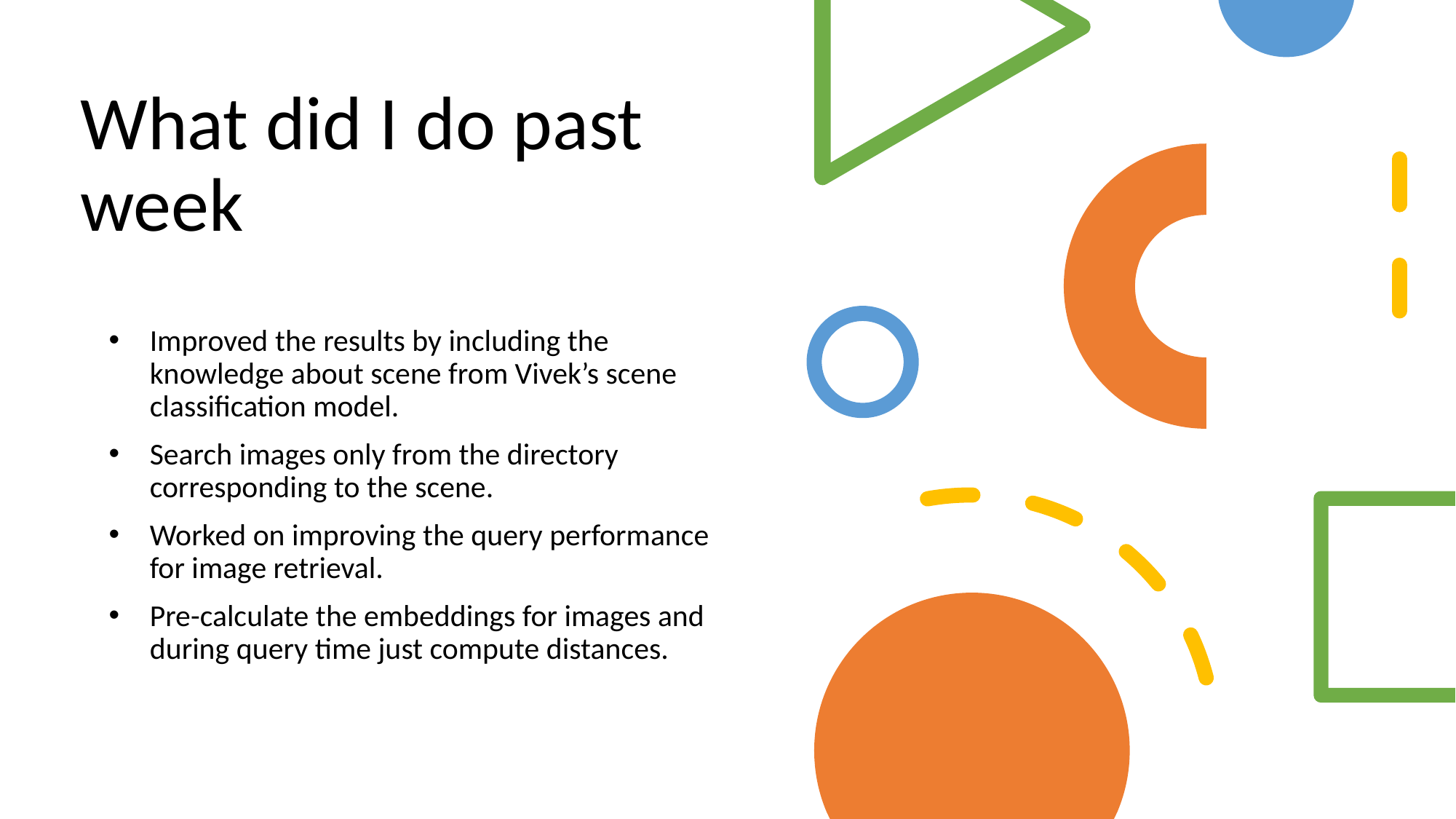

# What did I do past week

Improved the results by including the knowledge about scene from Vivek’s scene classification model.
Search images only from the directory corresponding to the scene.
Worked on improving the query performance for image retrieval.
Pre-calculate the embeddings for images and during query time just compute distances.